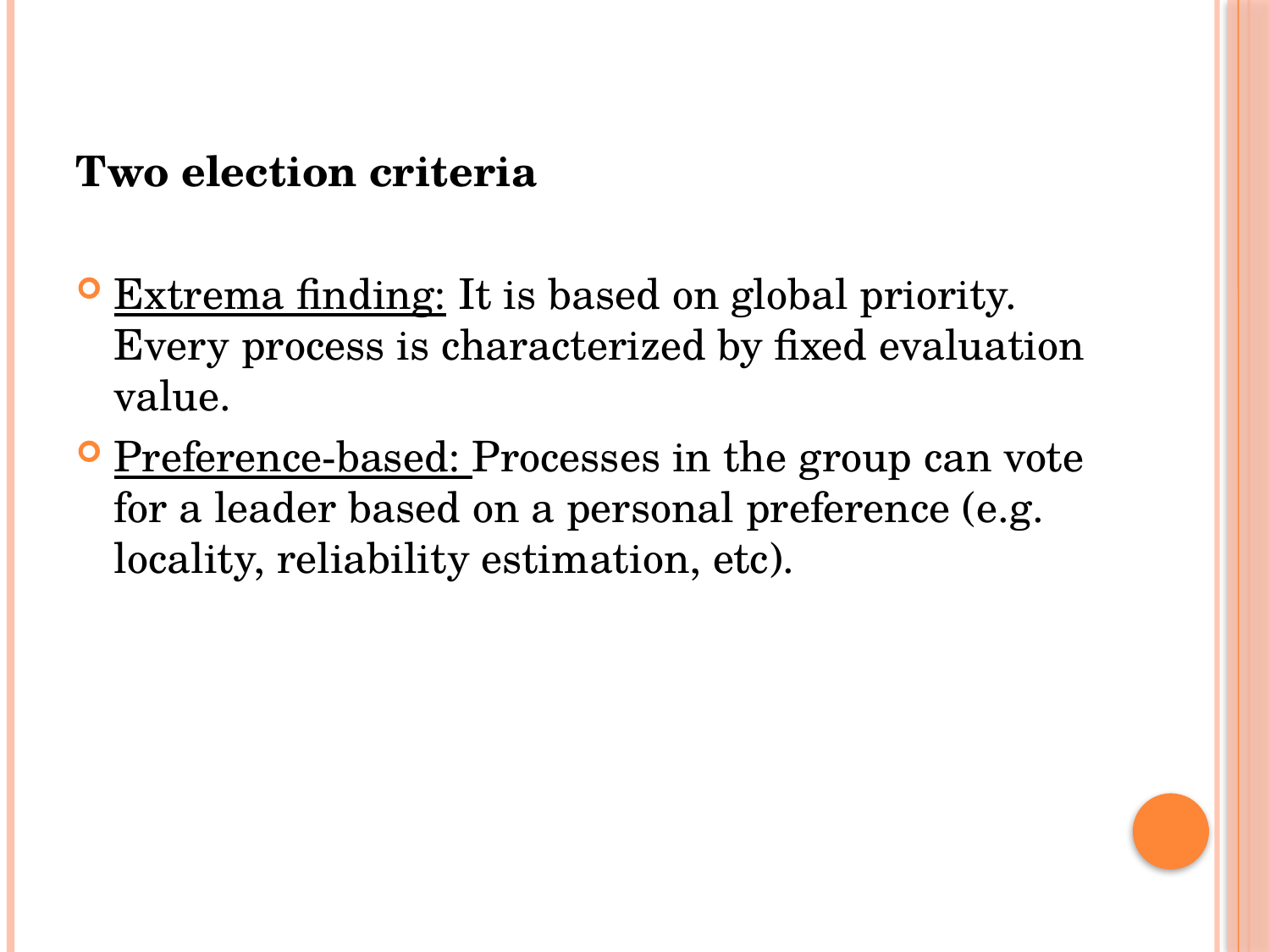

Two election criteria

Extrema finding: It is based on global priority. Every process is characterized by fixed evaluation value.
Preference-based: Processes in the group can vote for a leader based on a personal preference (e.g. locality, reliability estimation, etc).